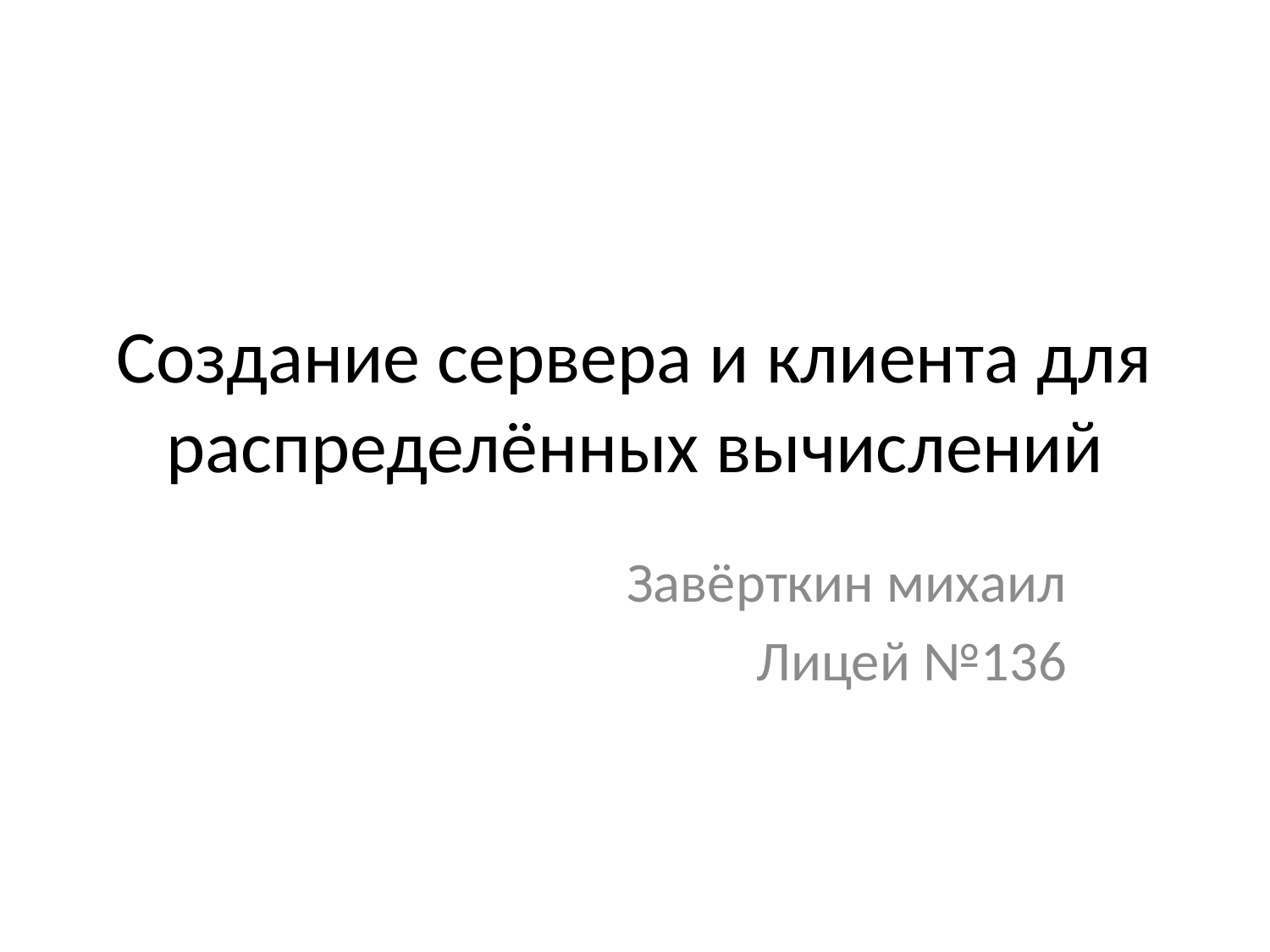

# Создание сервера и клиента для распределённых вычислений
Завёрткин михаил
Лицей №136